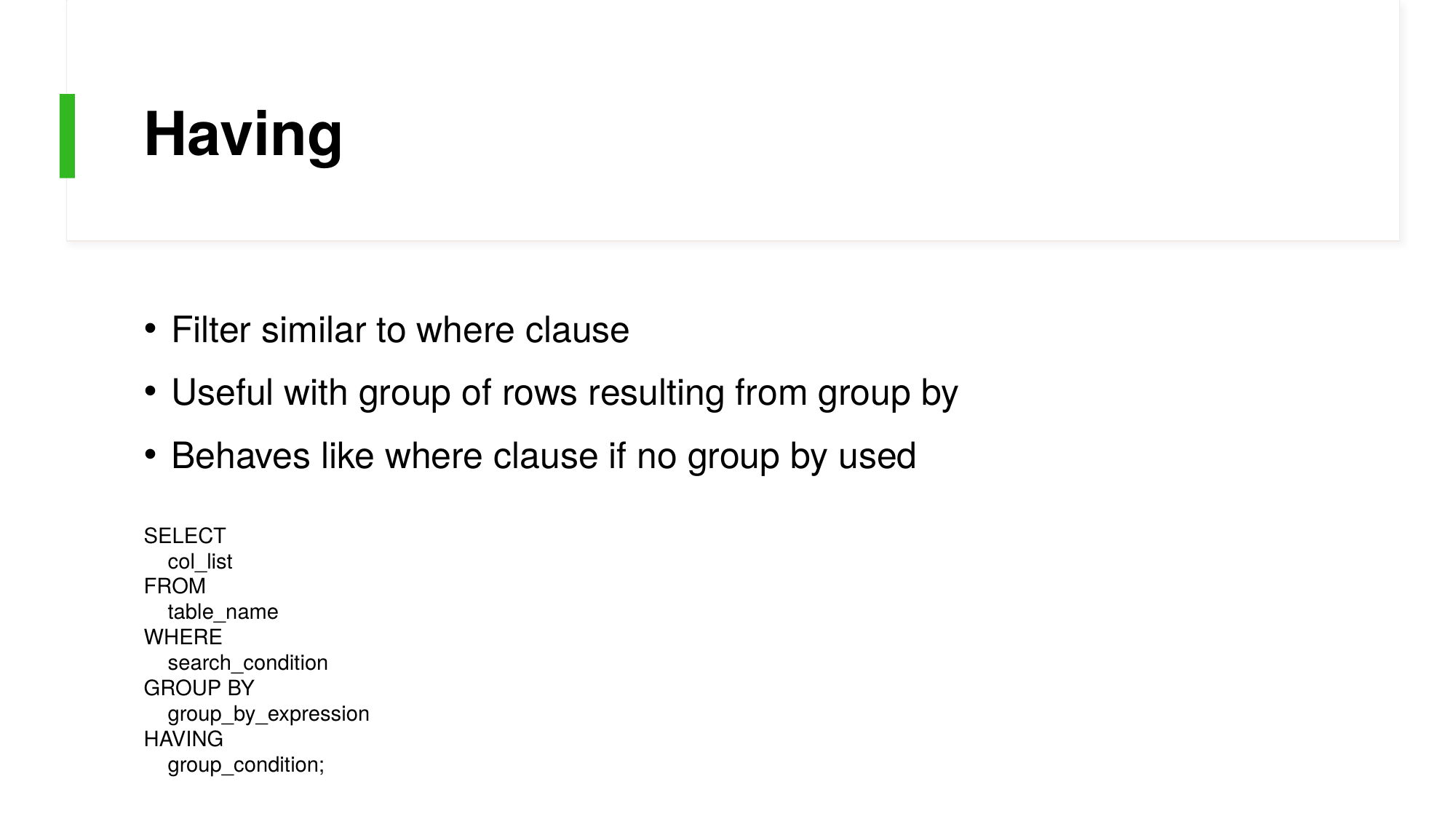

# Having
Filter similar to where clause
Useful with group of rows resulting from group by
Behaves like where clause if no group by used

SELECT
    col_list
FROM
    table_name
WHERE
    search_condition
GROUP BY
    group_by_expression
HAVING
    group_condition;